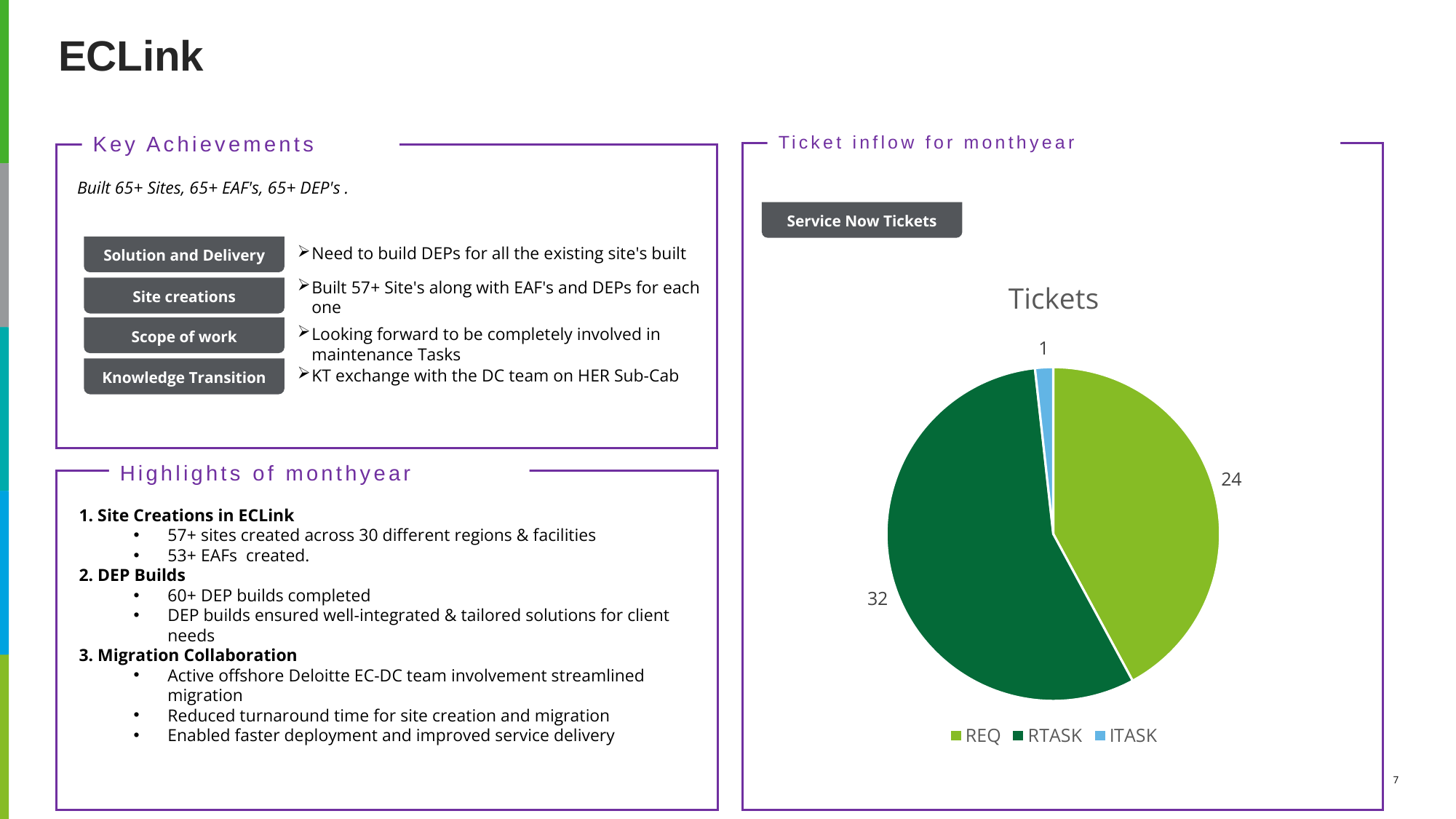

# ECLink
Key Achievements
Ticket inflow for monthyear

Built 65+ Sites, 65+ EAF's, 65+ DEP's .

Service Now Tickets

Need to build DEPs for all the existing site's built

Solution and Delivery

### Chart:

| Category | Tickets |
|---|---|
| REQ | 24.0 |
| RTASK | 32.0 |
| ITASK | 1.0 |
Built 57+ Site's along with EAF's and DEPs for each one

Site creations

Looking forward to be completely involved in maintenance Tasks
Scope of work

KT exchange with the DC team on HER Sub-Cab
Knowledge Transition
Highlights of monthyear

1. Site Creations in ECLink
57+ sites created across 30 different regions & facilities
53+ EAFs  created.
2. DEP Builds
60+ DEP builds completed
DEP builds ensured well-integrated & tailored solutions for client needs
3. Migration Collaboration
Active offshore Deloitte EC-DC team involvement streamlined migration
Reduced turnaround time for site creation and migration
Enabled faster deployment and improved service delivery